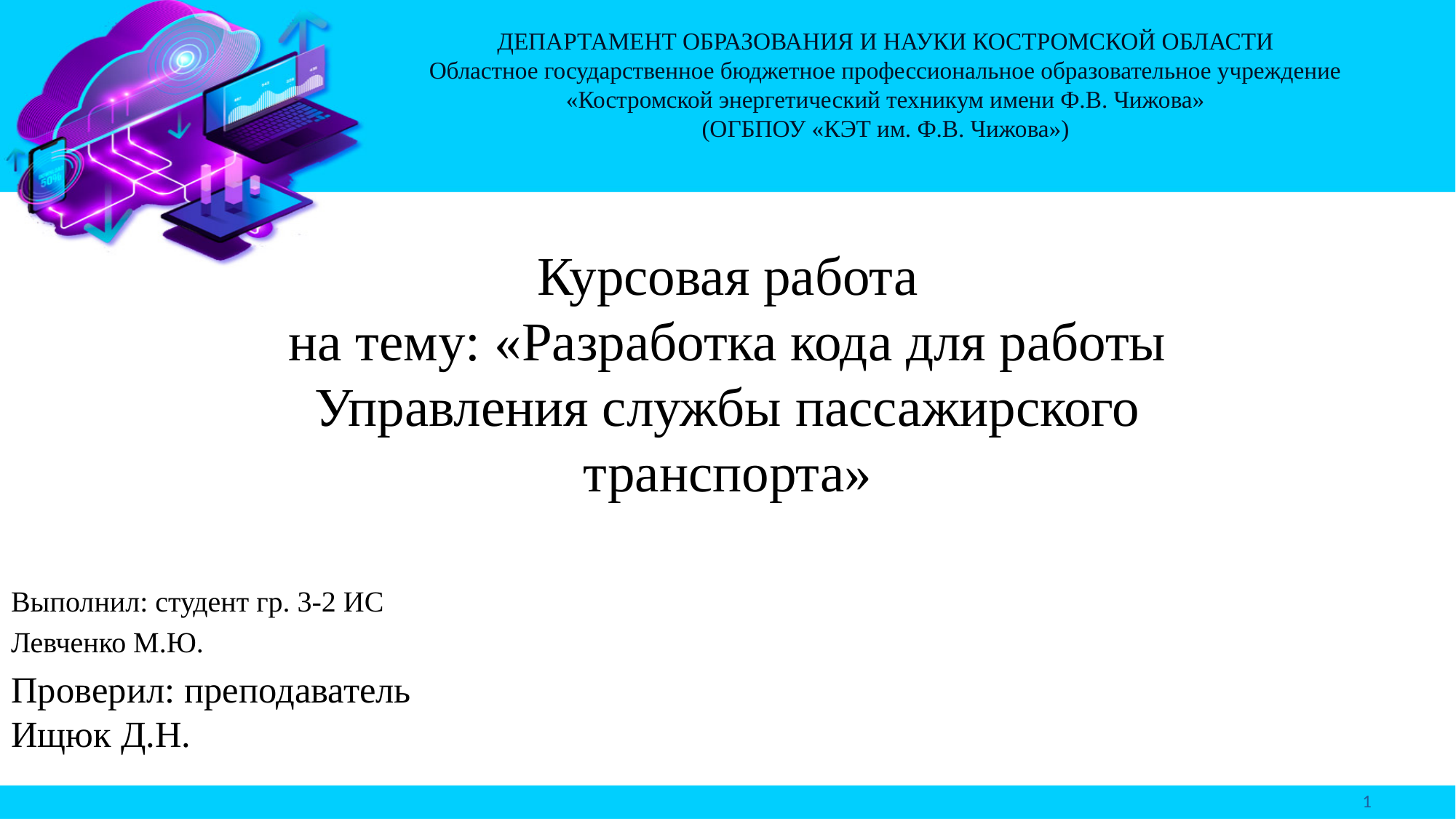

ДЕПАРТАМЕНТ ОБРАЗОВАНИЯ И НАУКИ КОСТРОМСКОЙ ОБЛАСТИ
Областное государственное бюджетное профессиональное образовательное учреждение
«Костромской энергетический техникум имени Ф.В. Чижова»
(ОГБПОУ «КЭТ им. Ф.В. Чижова»)
# Курсовая работа на тему: «Разработка кода для работы Управления службы пассажирского транспорта»
Выполнил: студент гр. 3-2 ИС
Левченко М.Ю.

Проверил: преподаватель Ищюк Д.Н.

1